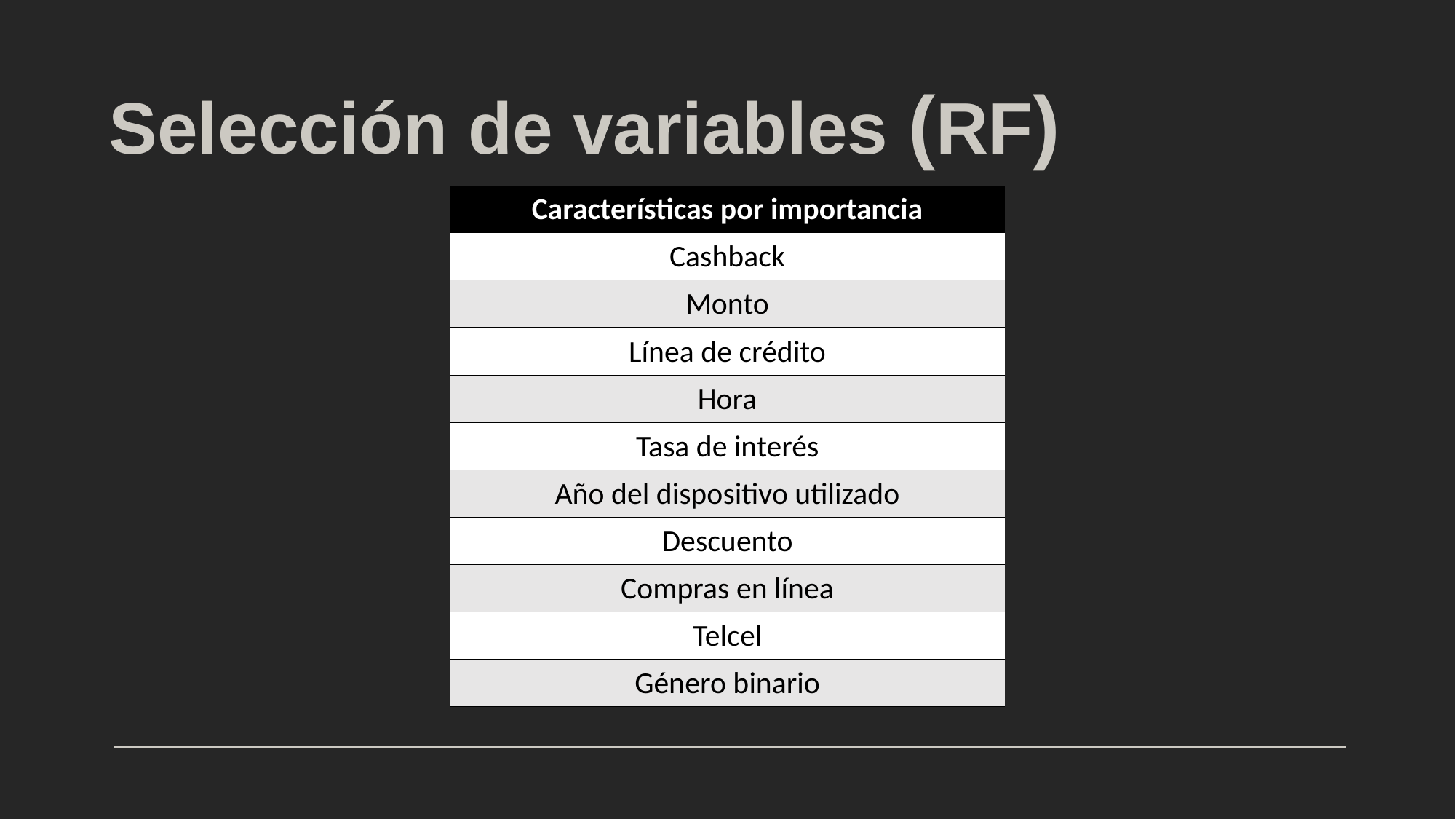

# Selección de variables (RF)
| Características por importancia |
| --- |
| Cashback |
| Monto |
| Línea de crédito |
| Hora |
| Tasa de interés |
| Año del dispositivo utilizado |
| Descuento |
| Compras en línea |
| Telcel |
| Género binario |